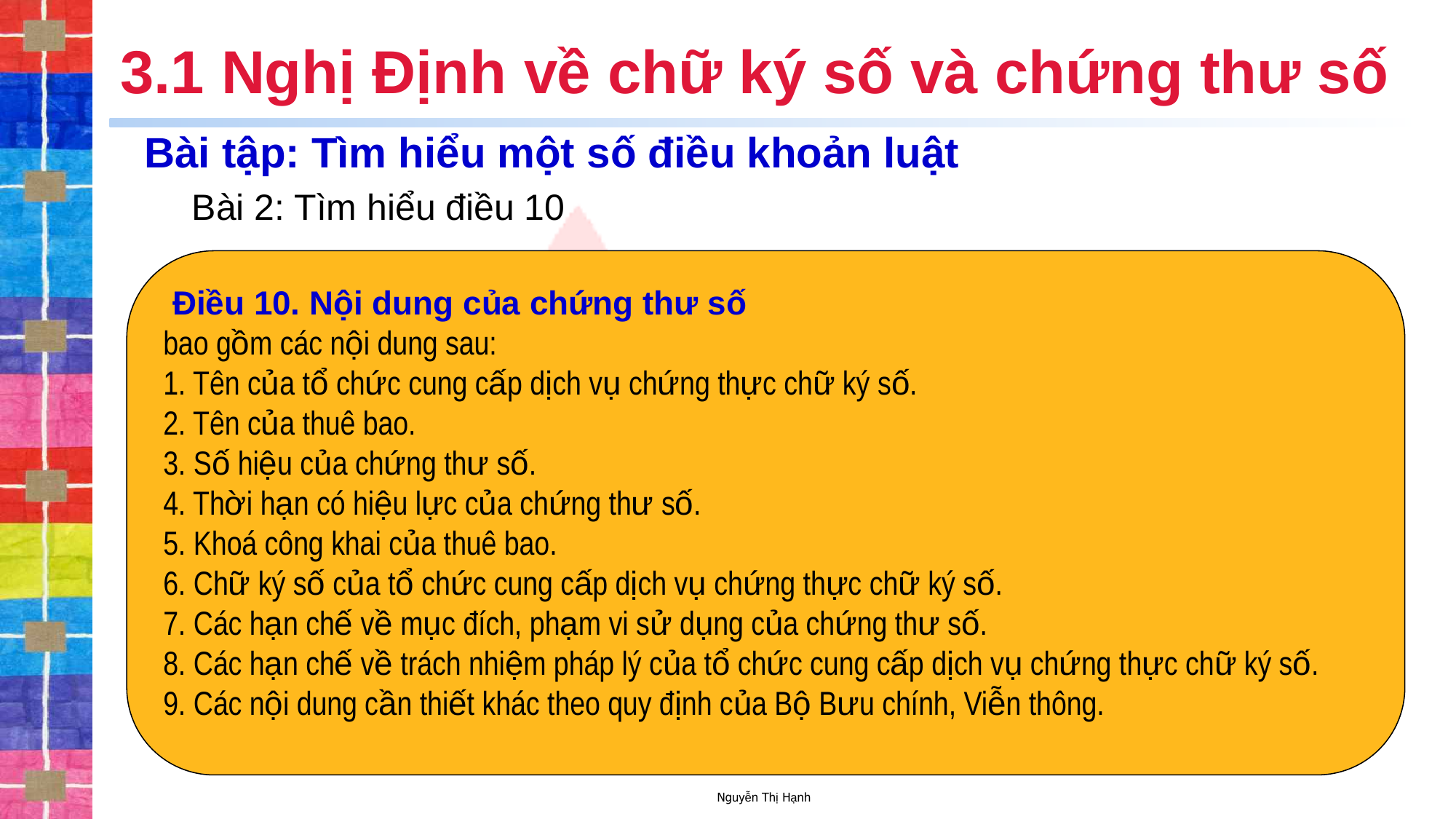

# 3.1 Nghị Định về chữ ký số và chứng thư số
Bài tập: Tìm hiểu một số điều khoản luật
Bài 2: Tìm hiểu điều 10

 Điều 10. Nội dung của chứng thư số
bao gồm các nội dung sau:
1. Tên của tổ chức cung cấp dịch vụ chứng thực chữ ký số.
2. Tên của thuê bao.
3. Số hiệu của chứng thư số.
4. Thời hạn có hiệu lực của chứng thư số.
5. Khoá công khai của thuê bao.
6. Chữ ký số của tổ chức cung cấp dịch vụ chứng thực chữ ký số.
7. Các hạn chế về mục đích, phạm vi sử dụng của chứng thư số.
8. Các hạn chế về trách nhiệm pháp lý của tổ chức cung cấp dịch vụ chứng thực chữ ký số.
9. Các nội dung cần thiết khác theo quy định của Bộ Bưu chính, Viễn thông.

Nguyễn Thị Hạnh